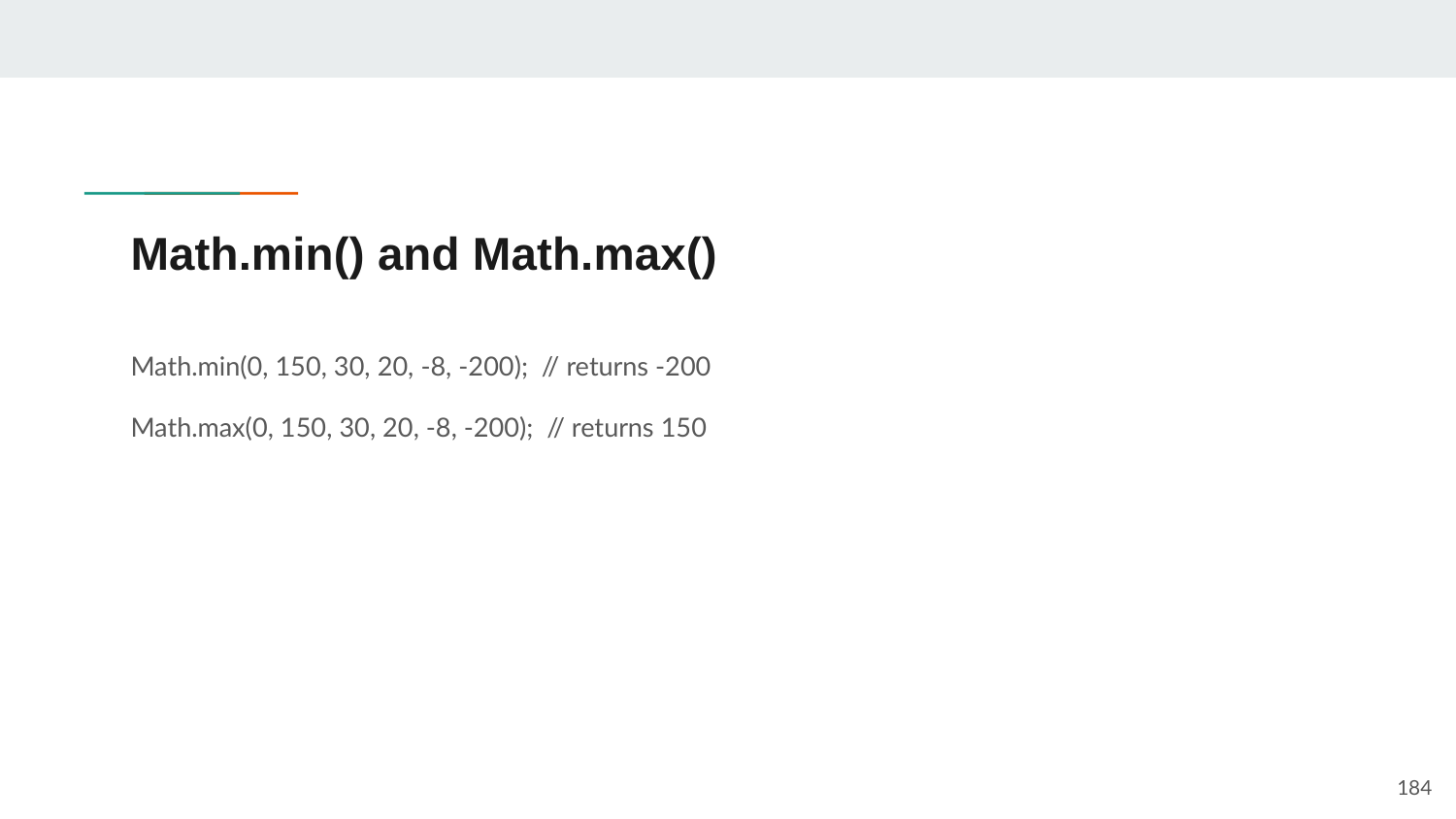

# Math.min() and Math.max()
Math.min(0, 150, 30, 20, -8, -200);  // returns -200
Math.max(0, 150, 30, 20, -8, -200);  // returns 150

184